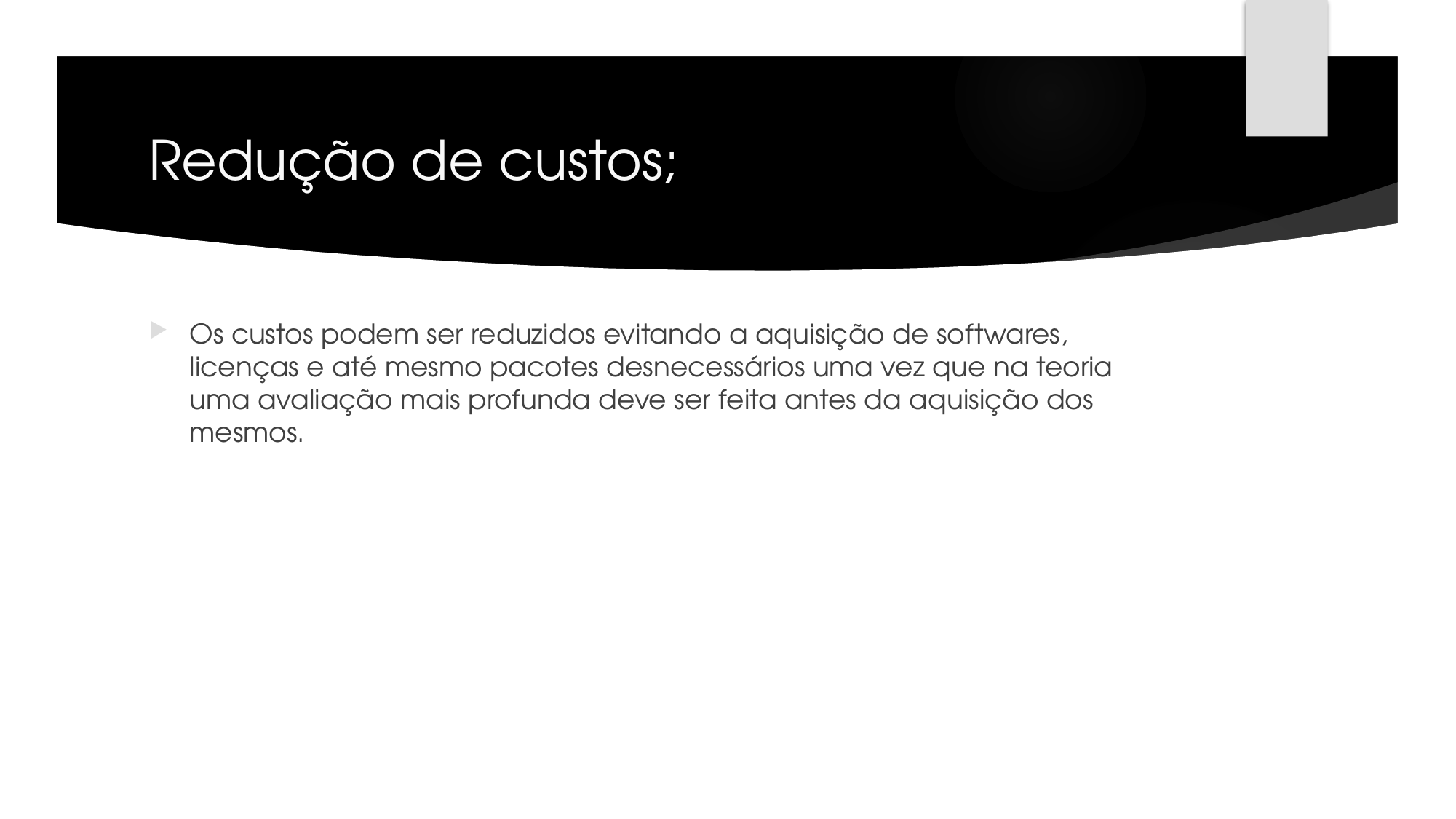

# Redução de custos;
Os custos podem ser reduzidos evitando a aquisição de softwares, licenças e até mesmo pacotes desnecessários uma vez que na teoria uma avaliação mais profunda deve ser feita antes da aquisição dos mesmos.